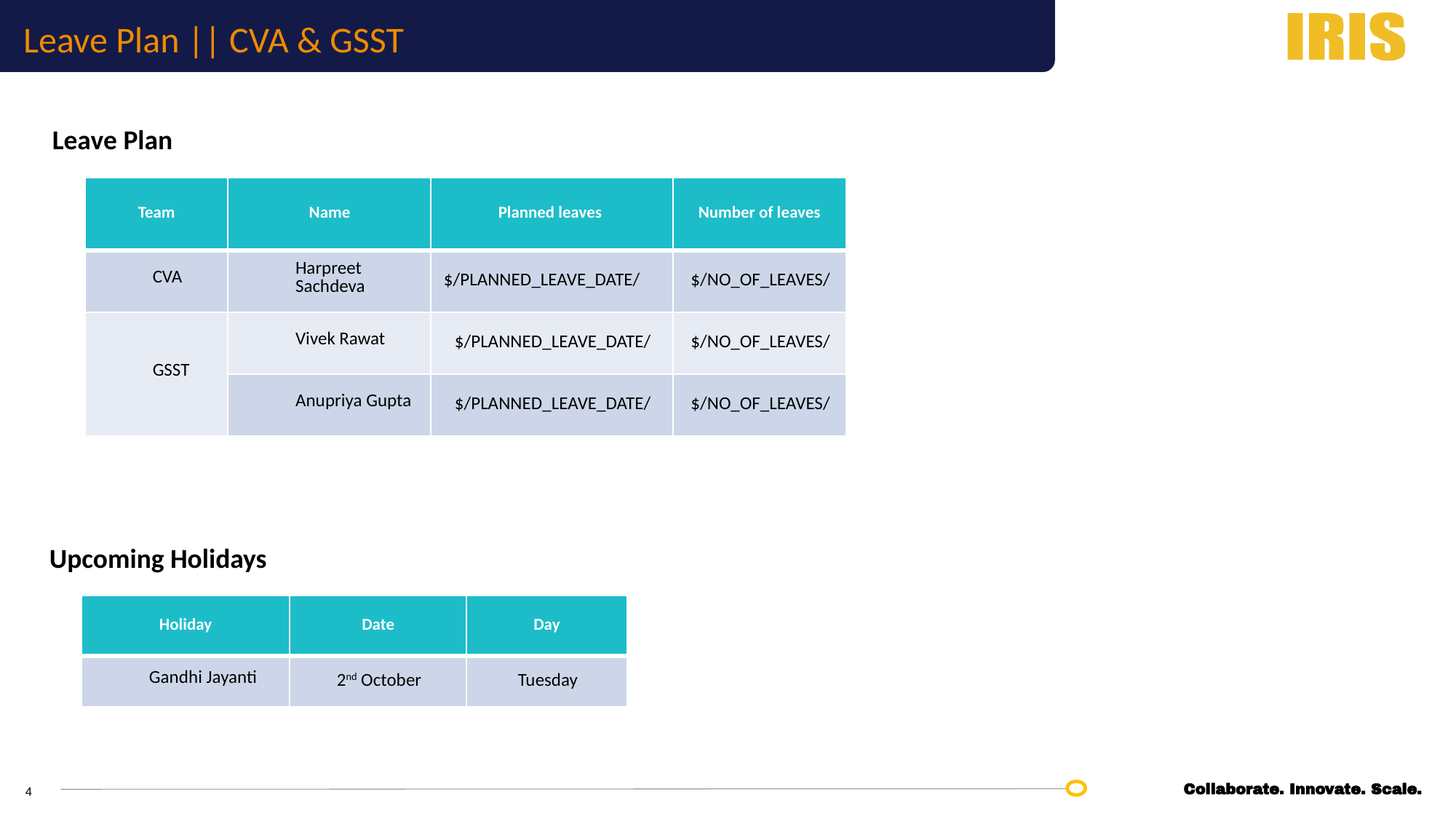

Leave Plan || CVA & GSST

Leave Plan
| Team | Name | Planned leaves | Number of leaves |
| --- | --- | --- | --- |
| CVA | Harpreet Sachdeva | $/PLANNED\_LEAVE\_DATE/ | $/NO\_OF\_LEAVES/ |
| GSST | Vivek Rawat | $/PLANNED\_LEAVE\_DATE/ | $/NO\_OF\_LEAVES/ |
|  | Anupriya Gupta | $/PLANNED\_LEAVE\_DATE/ | $/NO\_OF\_LEAVES/ |
Upcoming Holidays

| Holiday | Date | Day |
| --- | --- | --- |
| Gandhi Jayanti | 2nd October | Tuesday |